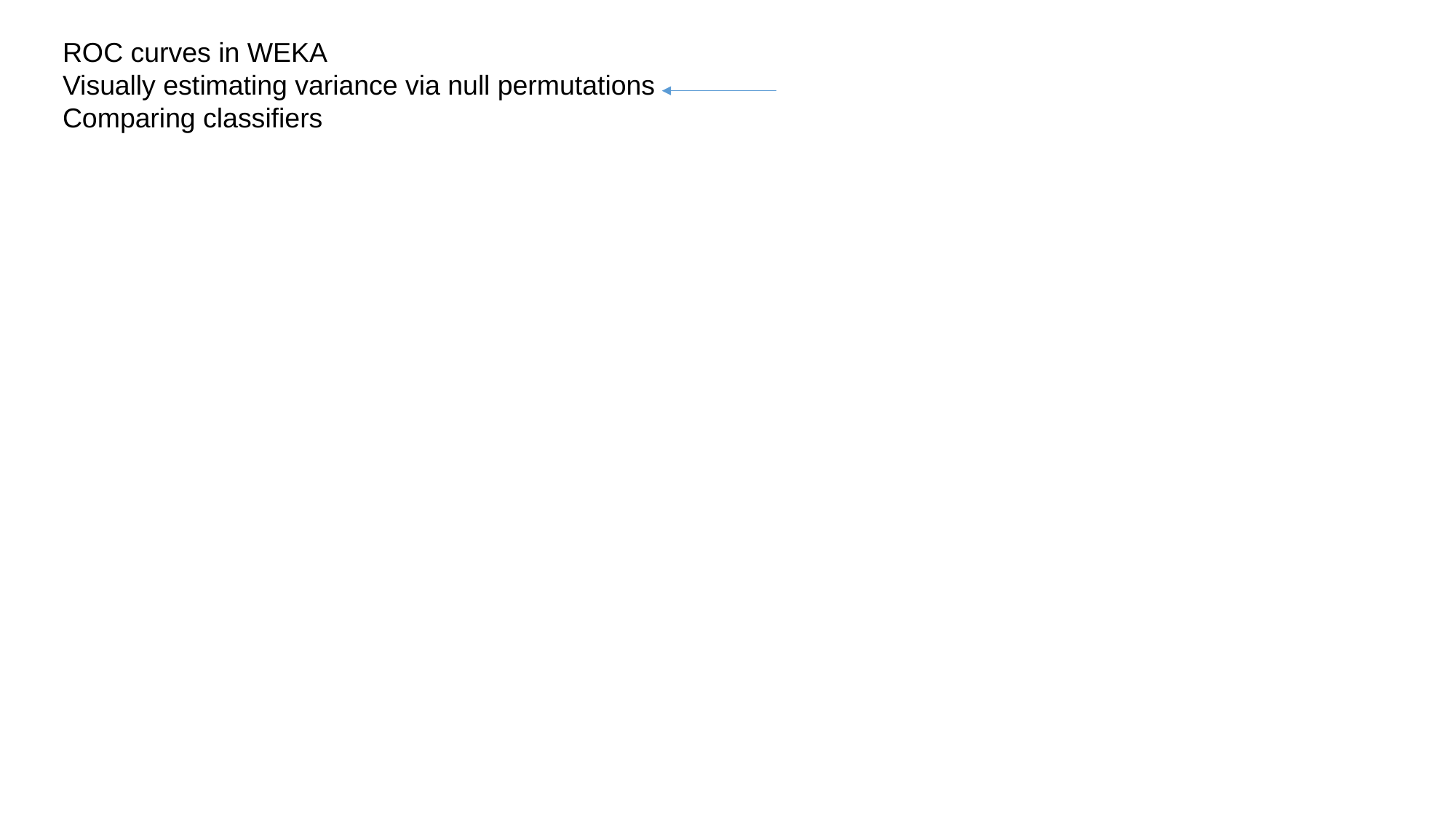

ROC curves in WEKA
Visually estimating variance via null permutations
Comparing classifiers